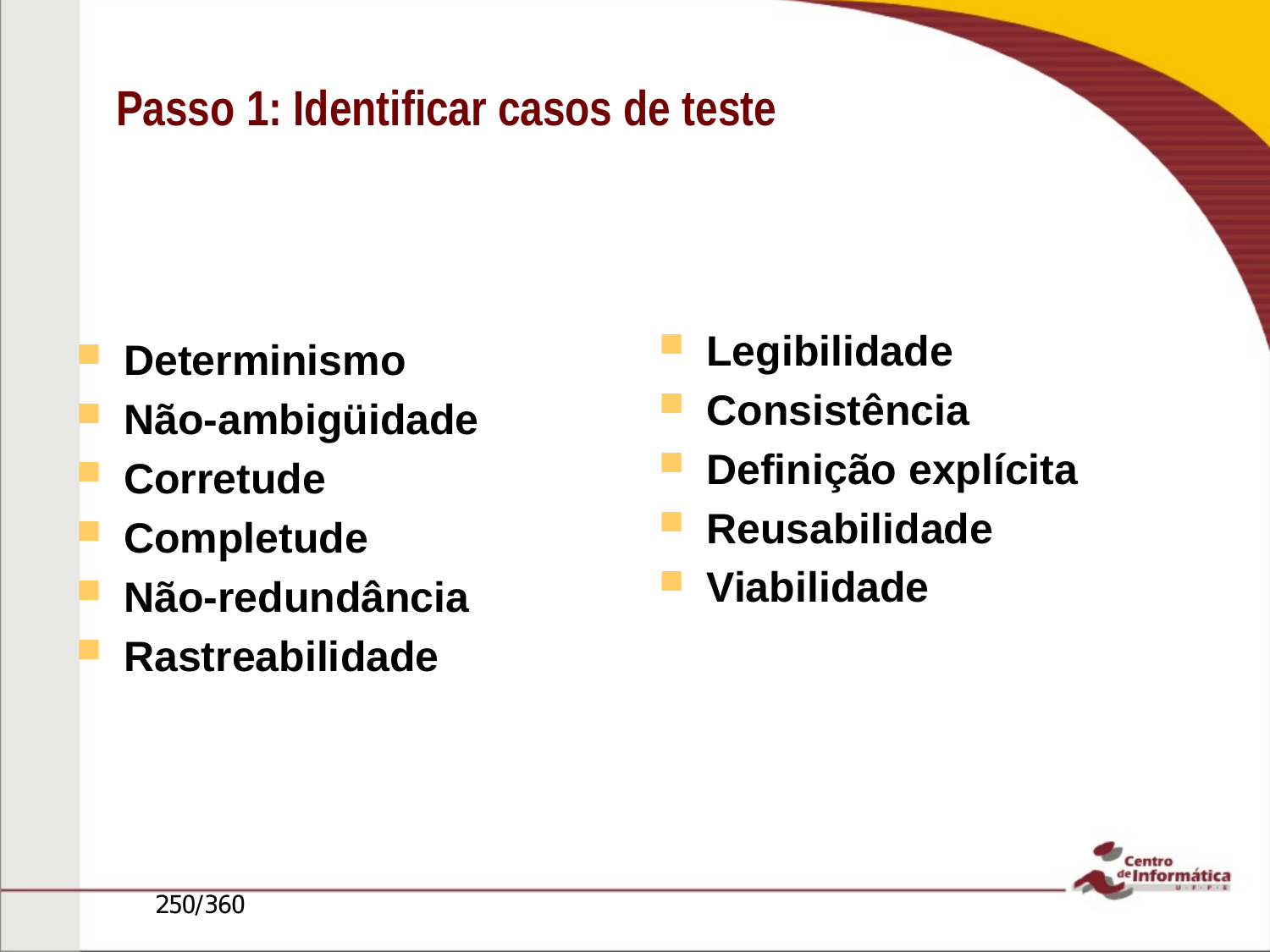

# Passo 1: Identificar casos de teste
Características dos Requisitos testáveis
Legibilidade
Consistência
Definição explícita
Reusabilidade
Viabilidade

Determinismo
Não-ambigüidade
Corretude
Completude
Não-redundância
Rastreabilidade
250/360